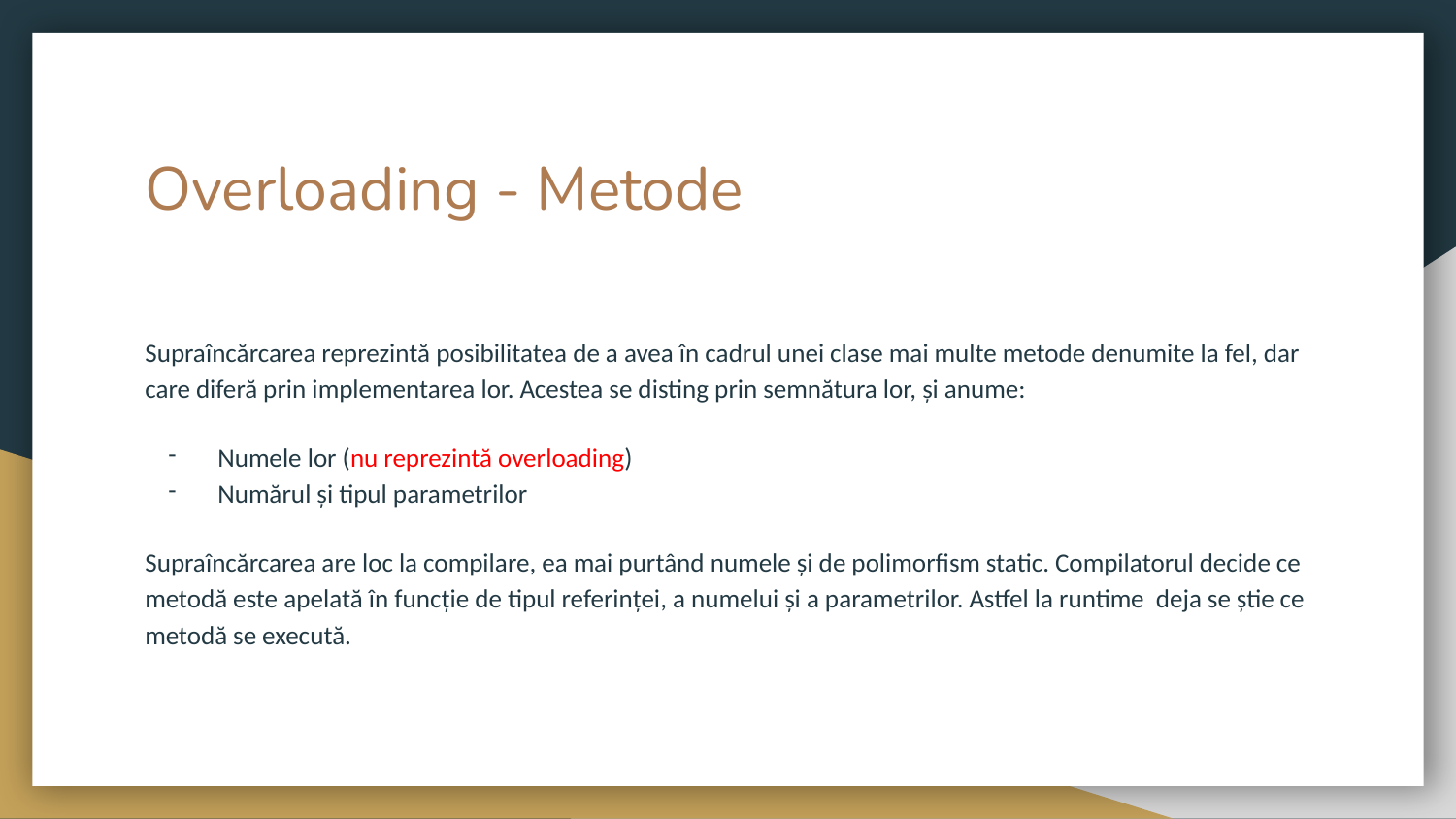

# Overloading - Metode
Supraîncărcarea reprezintă posibilitatea de a avea în cadrul unei clase mai multe metode denumite la fel, dar care diferă prin implementarea lor. Acestea se disting prin semnătura lor, și anume:
Numele lor (nu reprezintă overloading)
Numărul și tipul parametrilor
Supraîncărcarea are loc la compilare, ea mai purtând numele și de polimorfism static. Compilatorul decide ce metodă este apelată în funcție de tipul referinței, a numelui și a parametrilor. Astfel la runtime  deja se știe ce metodă se execută.